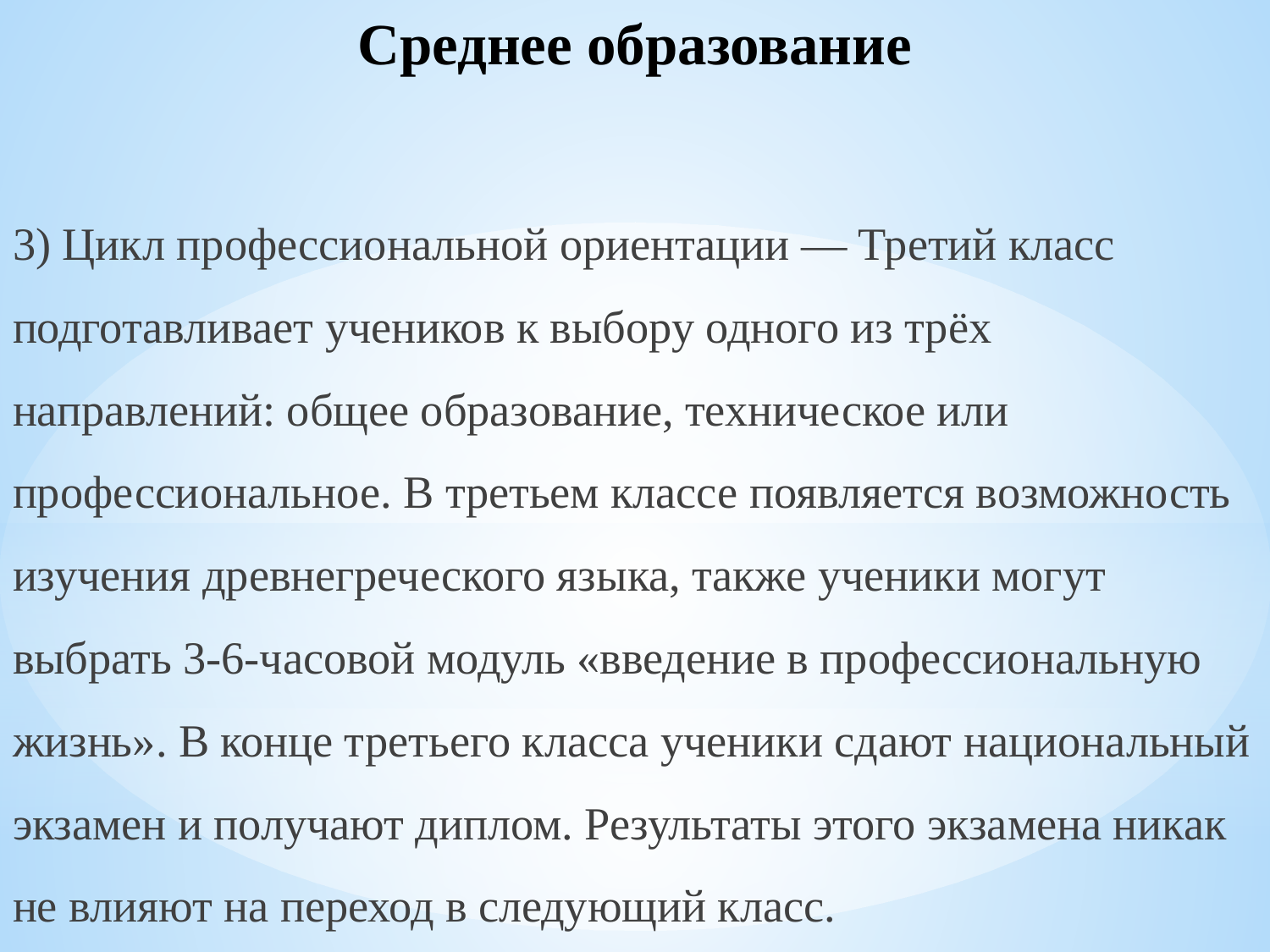

Среднее образование

3) Цикл профессиональной ориентации — Третий класс подготавливает учеников к выбору одного из трёх направлений: общее образование, техническое или профессиональное. В третьем классе появляется возможность изучения древнегреческого языка, также ученики могут выбрать 3-6-часовой модуль «введение в профессиональную жизнь». В конце третьего класса ученики сдают национальный экзамен и получают диплом. Результаты этого экзамена никак не влияют на переход в следующий класс.